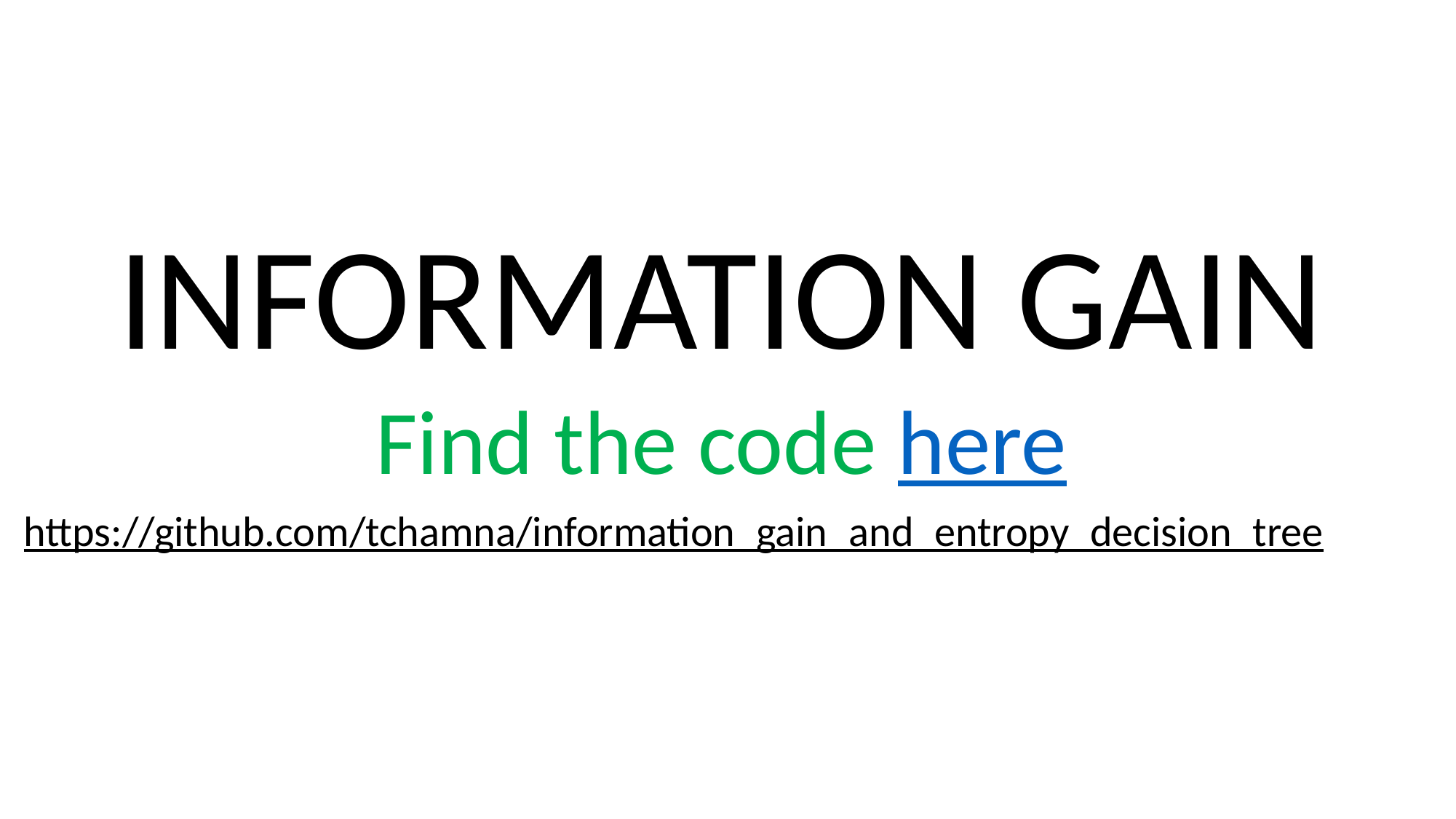

#
INFORMATION GAIN
Find the code here
https://github.com/tchamna/information_gain_and_entropy_decision_tree